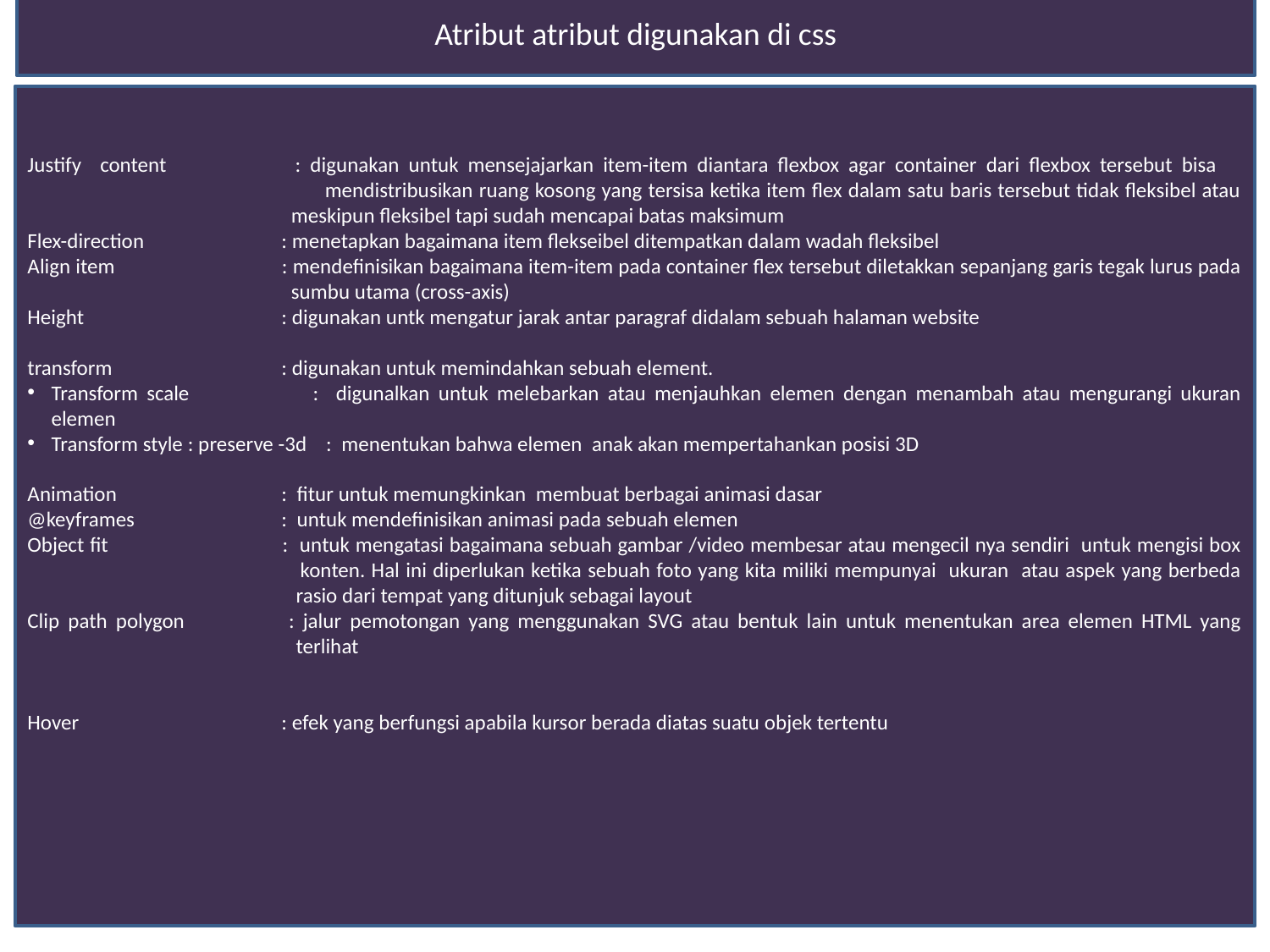

Atribut atribut digunakan di css
Justify  content 	: digunakan untuk mensejajarkan item-item diantara flexbox agar container dari flexbox tersebut bisa 		                            mendistribusikan ruang kosong yang tersisa ketika item flex dalam satu baris tersebut tidak fleksibel atau 		  meskipun fleksibel tapi sudah mencapai batas maksimum
Flex-direction		: menetapkan bagaimana item flekseibel ditempatkan dalam wadah fleksibel
Align item		: mendefinisikan bagaimana item-item pada container flex tersebut diletakkan sepanjang garis tegak lurus pada 		  sumbu utama (cross-axis)
Height		: digunakan untk mengatur jarak antar paragraf didalam sebuah halaman website

transform		: digunakan untuk memindahkan sebuah element.
Transform scale 	:  digunalkan untuk melebarkan atau menjauhkan elemen dengan menambah atau mengurangi ukuran elemen
Transform style : preserve -3d    :  menentukan bahwa elemen  anak akan mempertahankan posisi 3D

Animation		:  fitur untuk memungkinkan  membuat berbagai animasi dasar
@keyframes		:  untuk mendefinisikan animasi pada sebuah elemen
Object fit		:  untuk mengatasi bagaimana sebuah gambar /video membesar atau mengecil nya sendiri  untuk mengisi box		   konten. Hal ini diperlukan ketika sebuah foto yang kita miliki mempunyai  ukuran  atau aspek yang berbeda 		   rasio dari tempat yang ditunjuk sebagai layout
Clip path polygon	: jalur pemotongan yang menggunakan SVG atau bentuk lain untuk menentukan area elemen HTML yang 		   terlihat

Hover		: efek yang berfungsi apabila kursor berada diatas suatu objek tertentu